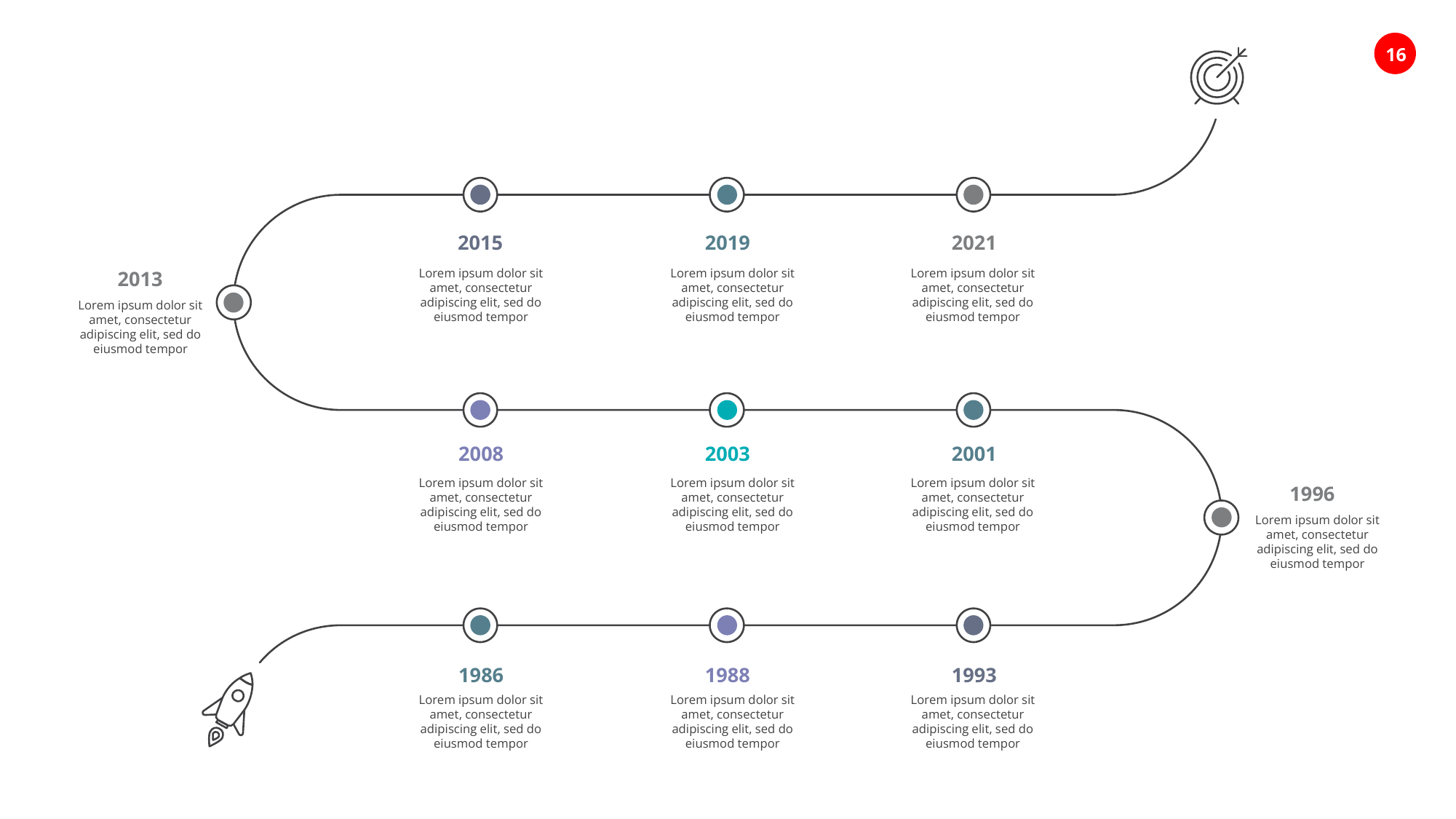

2015
2019
2021
Lorem ipsum dolor sit amet, consectetur adipiscing elit, sed do eiusmod tempor
Lorem ipsum dolor sit amet, consectetur adipiscing elit, sed do eiusmod tempor
Lorem ipsum dolor sit amet, consectetur adipiscing elit, sed do eiusmod tempor
2013

Lorem ipsum dolor sit amet, consectetur adipiscing elit, sed do eiusmod tempor

2008
2003
2001
Lorem ipsum dolor sit amet, consectetur adipiscing elit, sed do eiusmod tempor
Lorem ipsum dolor sit amet, consectetur adipiscing elit, sed do eiusmod tempor
Lorem ipsum dolor sit amet, consectetur adipiscing elit, sed do eiusmod tempor
1996

Lorem ipsum dolor sit amet, consectetur adipiscing elit, sed do eiusmod tempor

1986
1988
1993

Lorem ipsum dolor sit amet, consectetur adipiscing elit, sed do eiusmod tempor
Lorem ipsum dolor sit amet, consectetur adipiscing elit, sed do eiusmod tempor
Lorem ipsum dolor sit amet, consectetur adipiscing elit, sed do eiusmod tempor